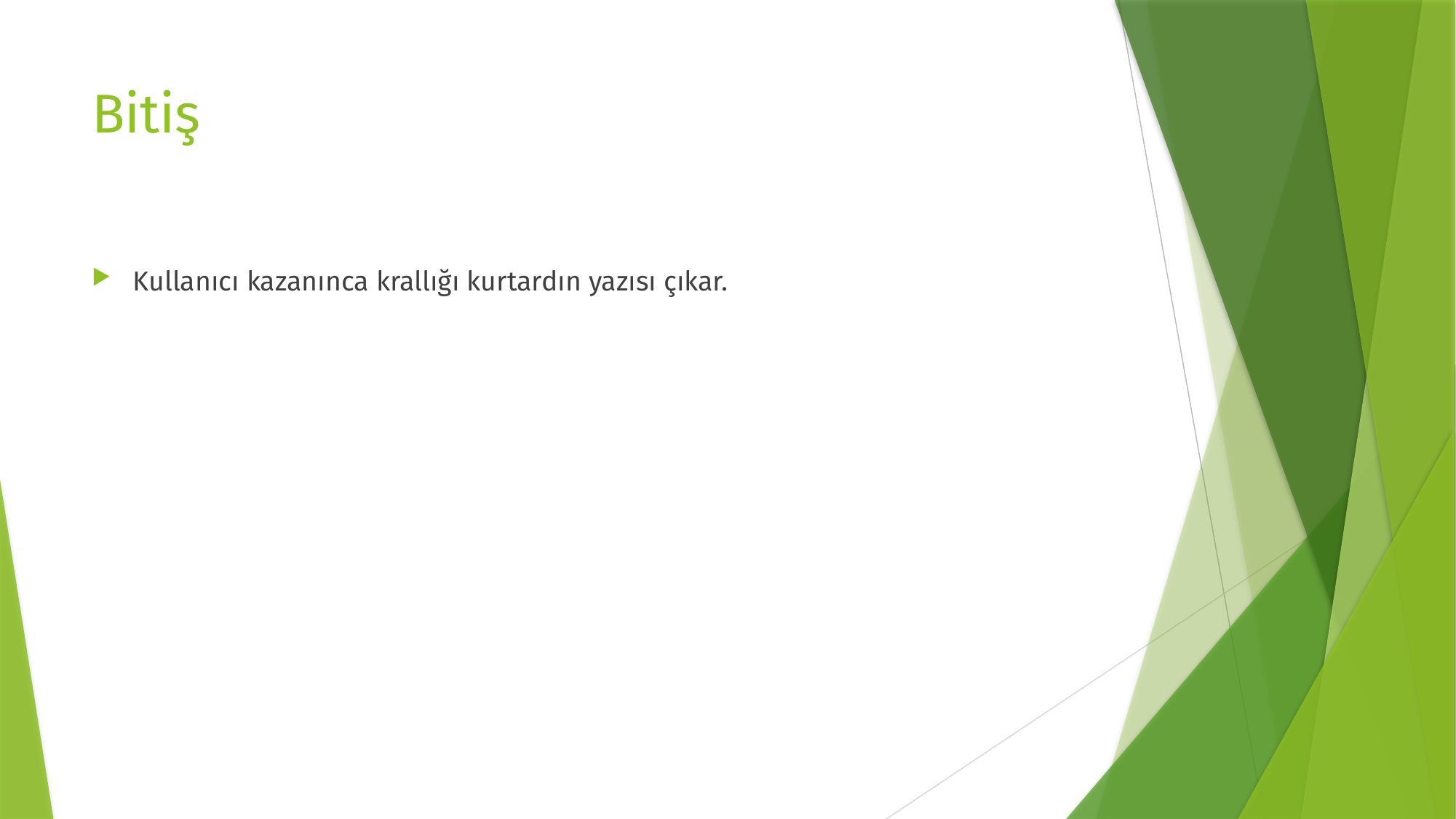

# Bitiş
Kullanıcı kazanınca krallığı kurtardın yazısı çıkar.